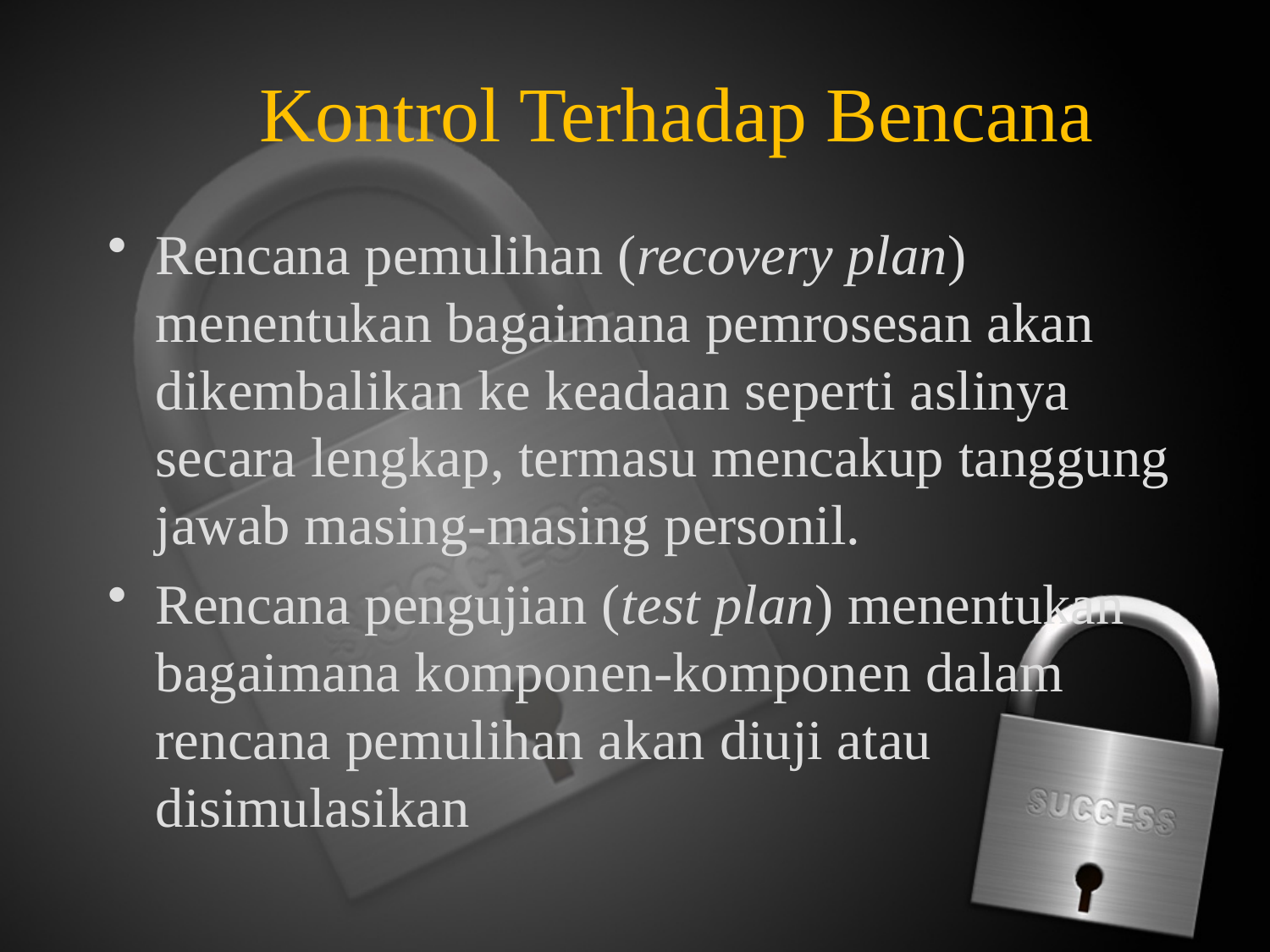

# Kontrol Terhadap Bencana
Rencana pemulihan (recovery plan) menentukan bagaimana pemrosesan akan dikembalikan ke keadaan seperti aslinya secara lengkap, termasu mencakup tanggung jawab masing-masing personil.
Rencana pengujian (test plan) menentukan bagaimana komponen-komponen dalam rencana pemulihan akan diuji atau disimulasikan